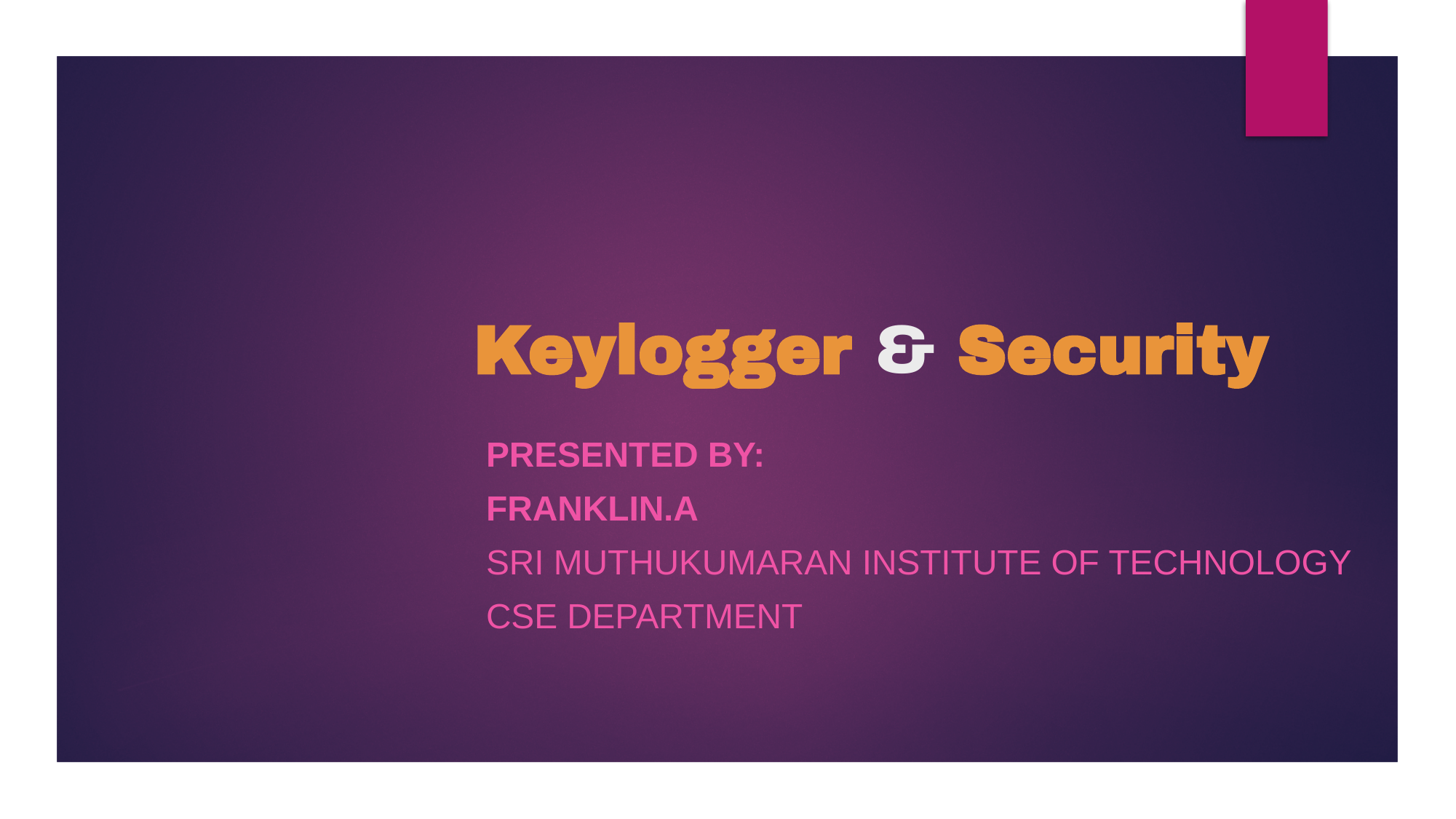

# Keylogger & Security
Presented by:
Franklin.A
Sri muthukumaran institute of technology
CSE Department